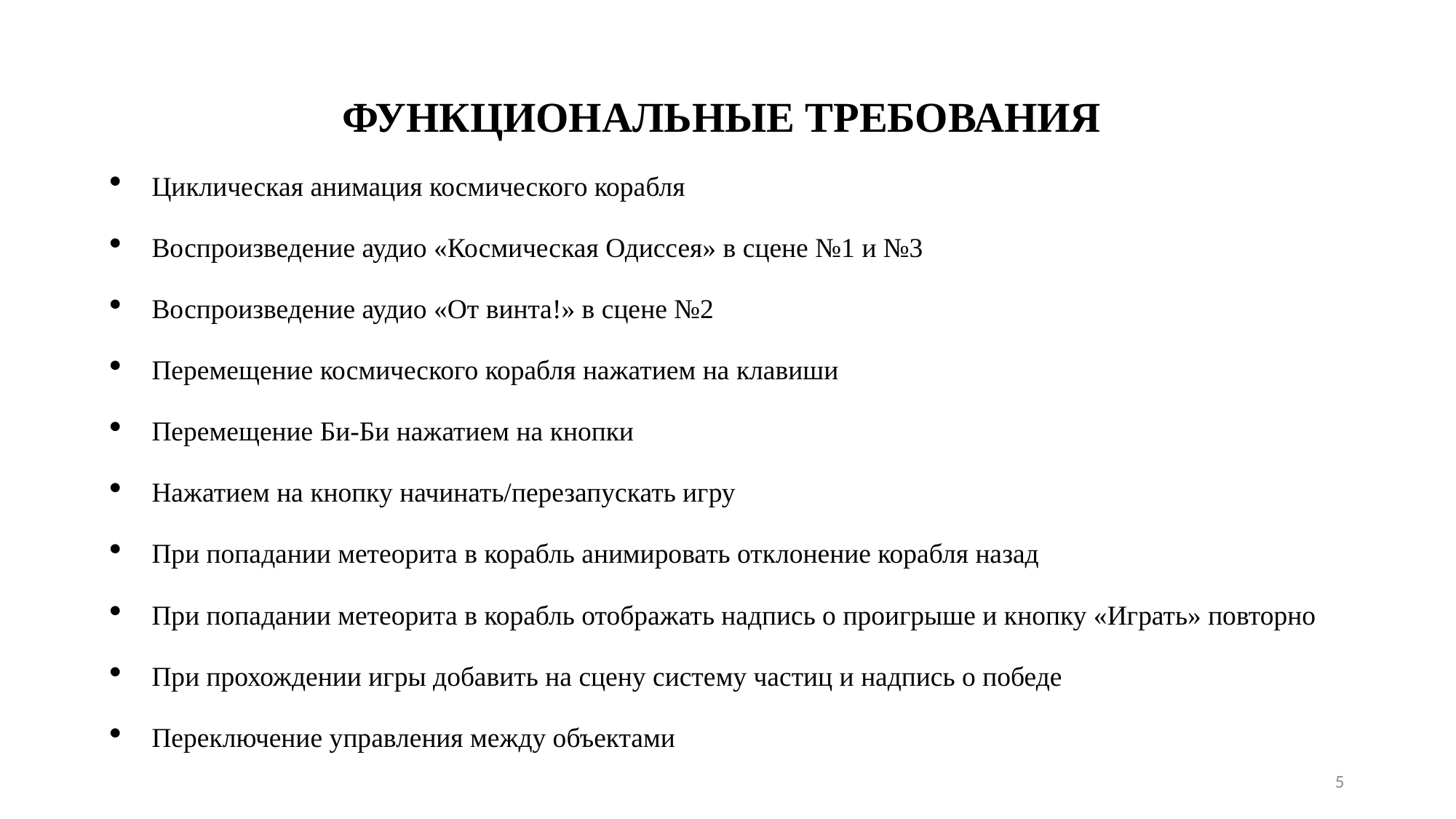

ФУНКЦИОНАЛЬНЫЕ ТРЕБОВАНИЯ
Циклическая анимация космического корабля
Воспроизведение аудио «Космическая Одиссея» в сцене №1 и №3
Воспроизведение аудио «От винта!» в сцене №2
Перемещение космического корабля нажатием на клавиши
Перемещение Би-Би нажатием на кнопки
Нажатием на кнопку начинать/перезапускать игру
При попадании метеорита в корабль анимировать отклонение корабля назад
При попадании метеорита в корабль отображать надпись о проигрыше и кнопку «Играть» повторно
При прохождении игры добавить на сцену систему частиц и надпись о победе
Переключение управления между объектами
5